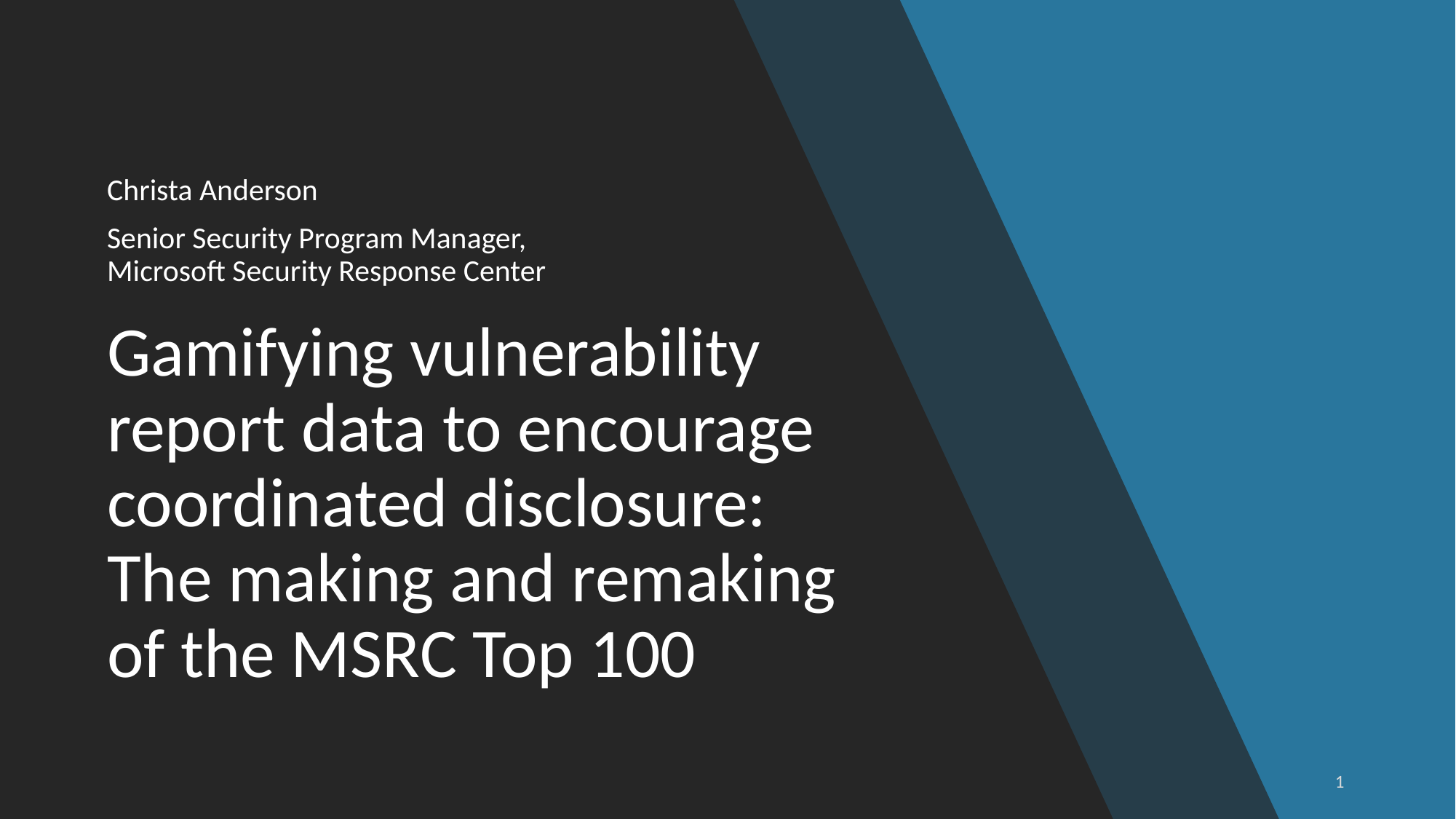

Christa Anderson
Senior Security Program Manager, Microsoft Security Response Center
# Gamifying vulnerability report data to encourage coordinated disclosure: The making and remaking of the MSRC Top 100
1